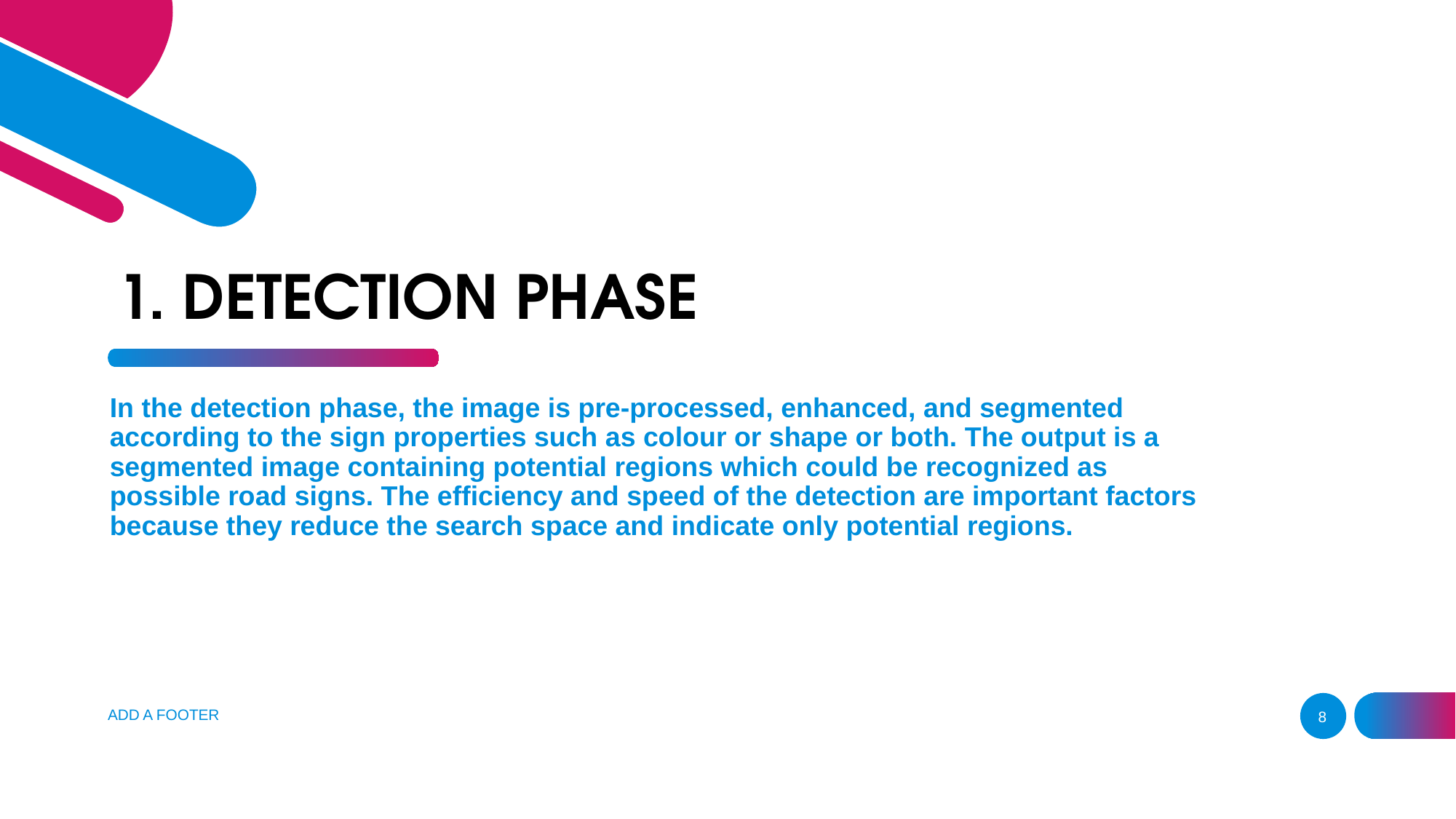

# 1. DETECTION PHASE
In the detection phase, the image is pre-processed, enhanced, and segmented according to the sign properties such as colour or shape or both. The output is a segmented image containing potential regions which could be recognized as possible road signs. The efficiency and speed of the detection are important factors because they reduce the search space and indicate only potential regions.
ADD A FOOTER
8